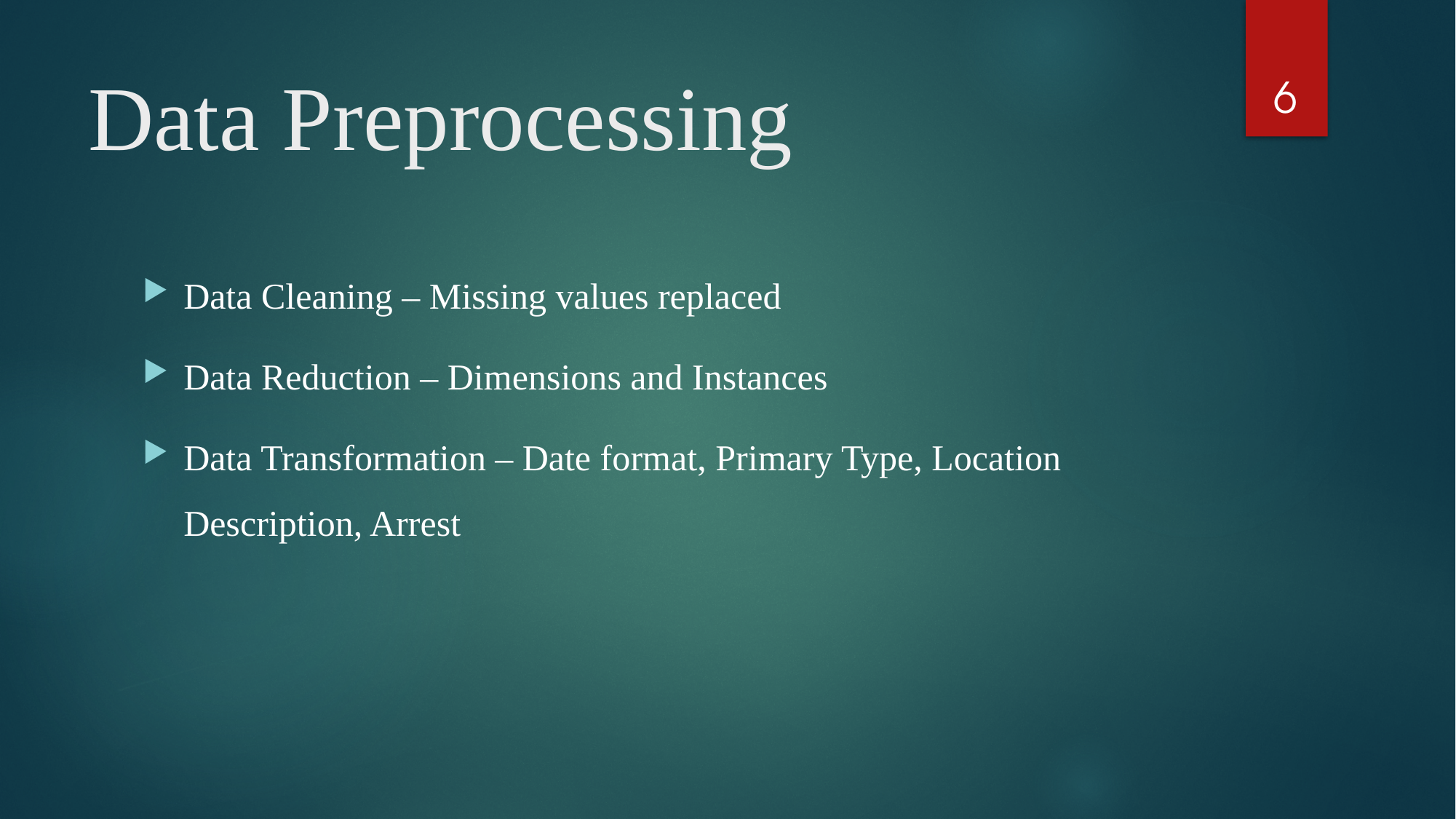

6
# Data Preprocessing
Data Cleaning – Missing values replaced
Data Reduction – Dimensions and Instances
Data Transformation – Date format, Primary Type, Location Description, Arrest